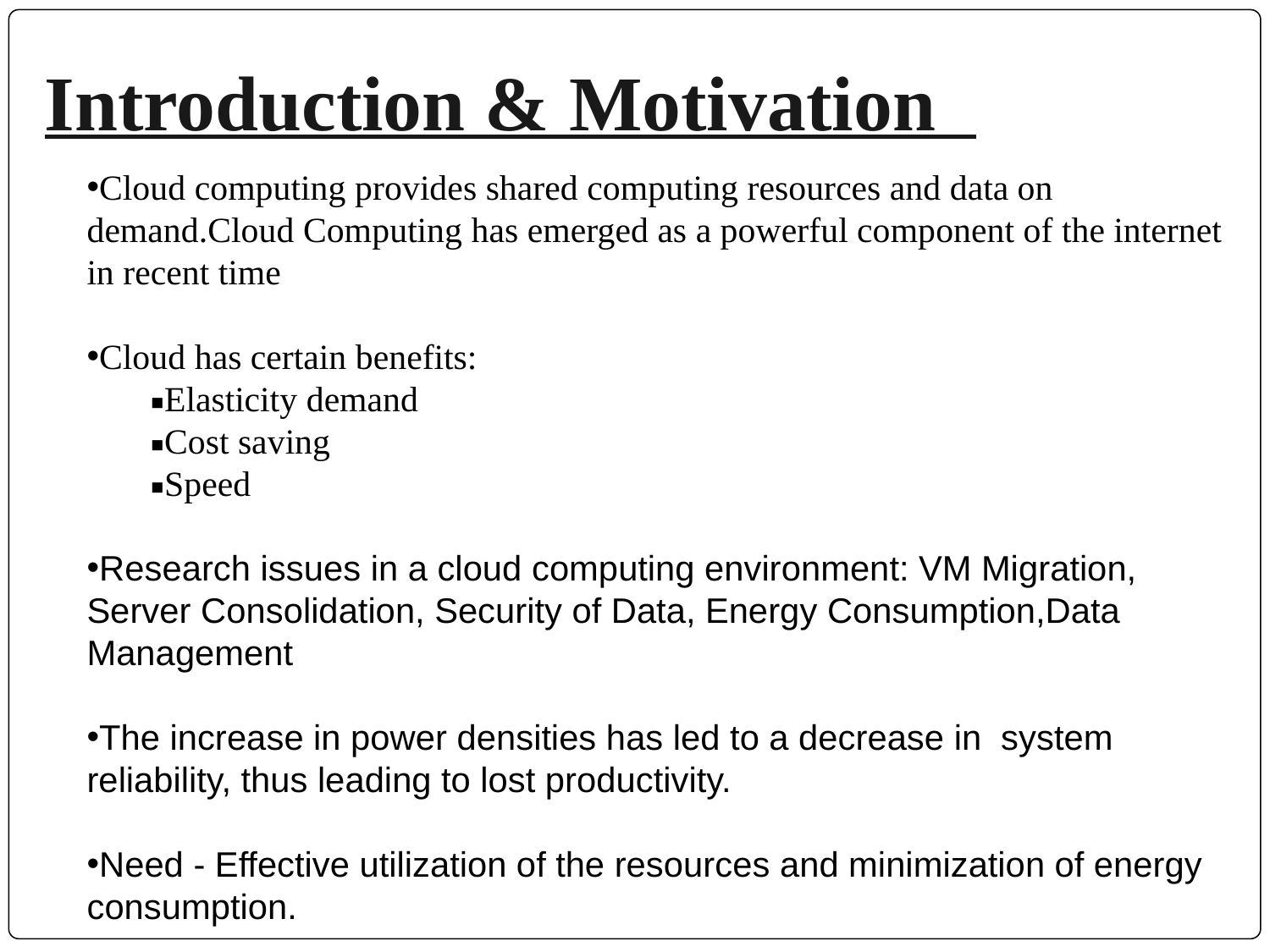

# Introduction & Motivation
Cloud computing provides shared computing resources and data on demand.Cloud Computing has emerged as a powerful component of the internet in recent time

Cloud has certain benefits:
Elasticity demand
Cost saving
Speed

Research issues in a cloud computing environment: VM Migration, Server Consolidation, Security of Data, Energy Consumption,Data Management

The increase in power densities has led to a decrease in  system reliability, thus leading to lost productivity.

Need - Effective utilization of the resources and minimization of energy consumption.